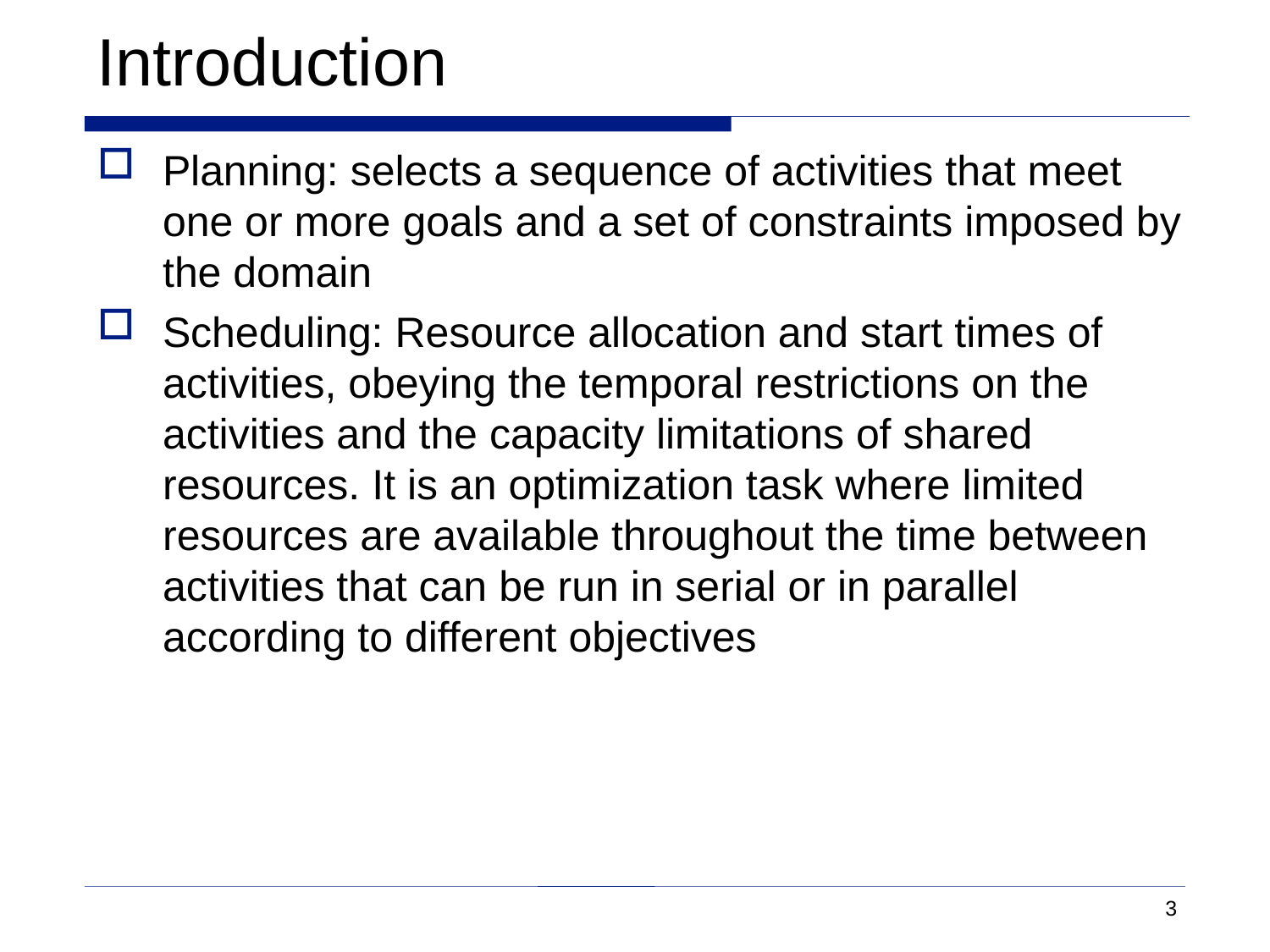

# Introduction
Planning: selects a sequence of activities that meet one or more goals and a set of constraints imposed by the domain
Scheduling: Resource allocation and start times of activities, obeying the temporal restrictions on the activities and the capacity limitations of shared resources. It is an optimization task where limited resources are available throughout the time between activities that can be run in serial or in parallel according to different objectives